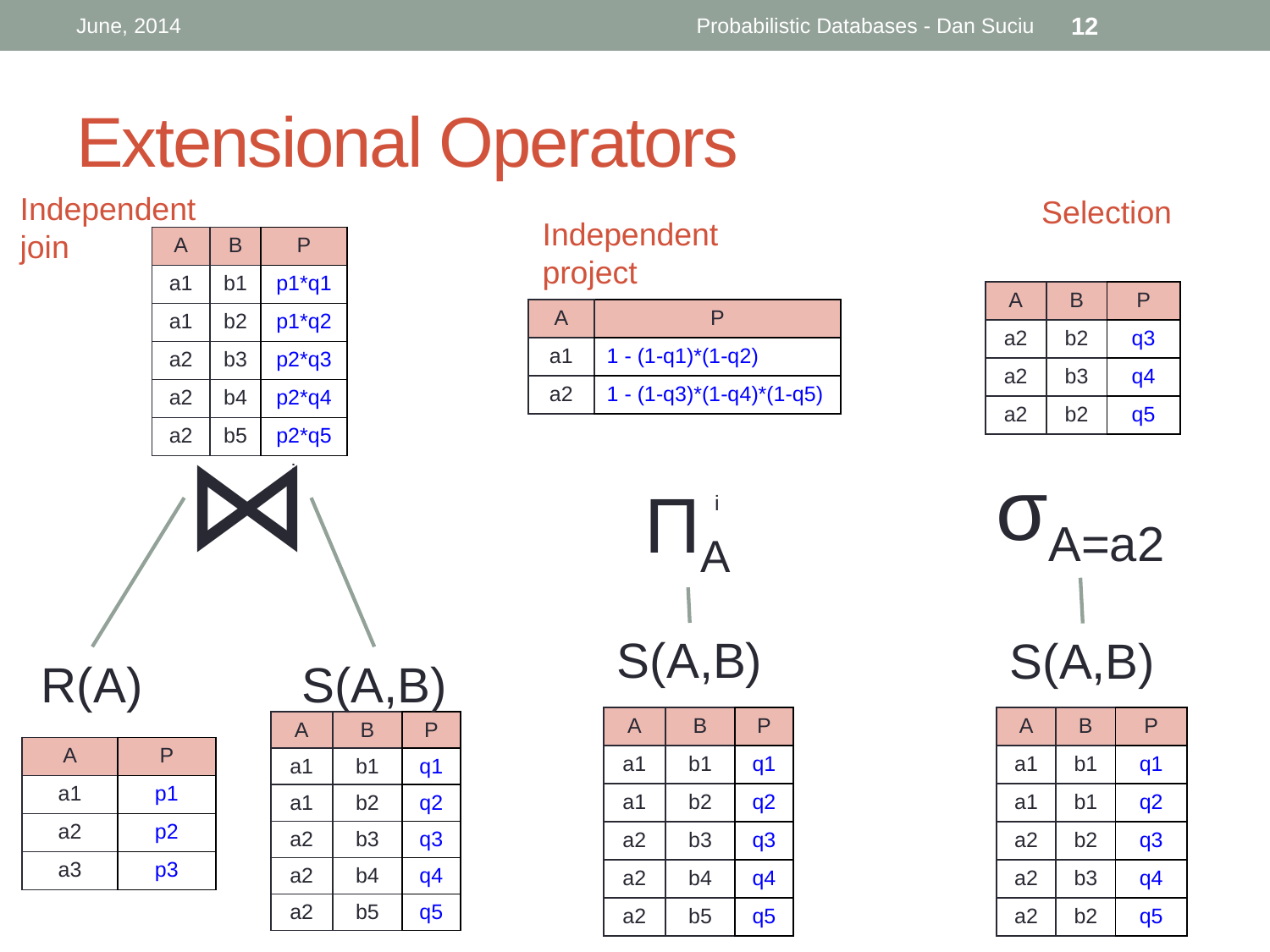

June, 2014
Probabilistic Databases - Dan Suciu
12
# Extensional Operators
Independent
join
Selection
Independent
project
| A | B | P |
| --- | --- | --- |
| a1 | b1 | p1\*q1 |
| a1 | b2 | p1\*q2 |
| a2 | b3 | p2\*q3 |
| a2 | b4 | p2\*q4 |
| a2 | b5 | p2\*q5 |
| A | B | P |
| --- | --- | --- |
| a2 | b2 | q3 |
| a2 | b3 | q4 |
| a2 | b2 | q5 |
| A | P |
| --- | --- |
| a1 | 1 - (1-q1)\*(1-q2) |
| a2 | 1 - (1-q3)\*(1-q4)\*(1-q5) |
⋈
σA=a2
i
ΠA
i
S(A,B)
S(A,B)
R(A)
S(A,B)
| A | B | P |
| --- | --- | --- |
| a1 | b1 | q1 |
| a1 | b2 | q2 |
| a2 | b3 | q3 |
| a2 | b4 | q4 |
| a2 | b5 | q5 |
| A | B | P |
| --- | --- | --- |
| a1 | b1 | q1 |
| a1 | b1 | q2 |
| a2 | b2 | q3 |
| a2 | b3 | q4 |
| a2 | b2 | q5 |
| A | B | P |
| --- | --- | --- |
| a1 | b1 | q1 |
| a1 | b2 | q2 |
| a2 | b3 | q3 |
| a2 | b4 | q4 |
| a2 | b5 | q5 |
| A | P |
| --- | --- |
| a1 | p1 |
| a2 | p2 |
| a3 | p3 |